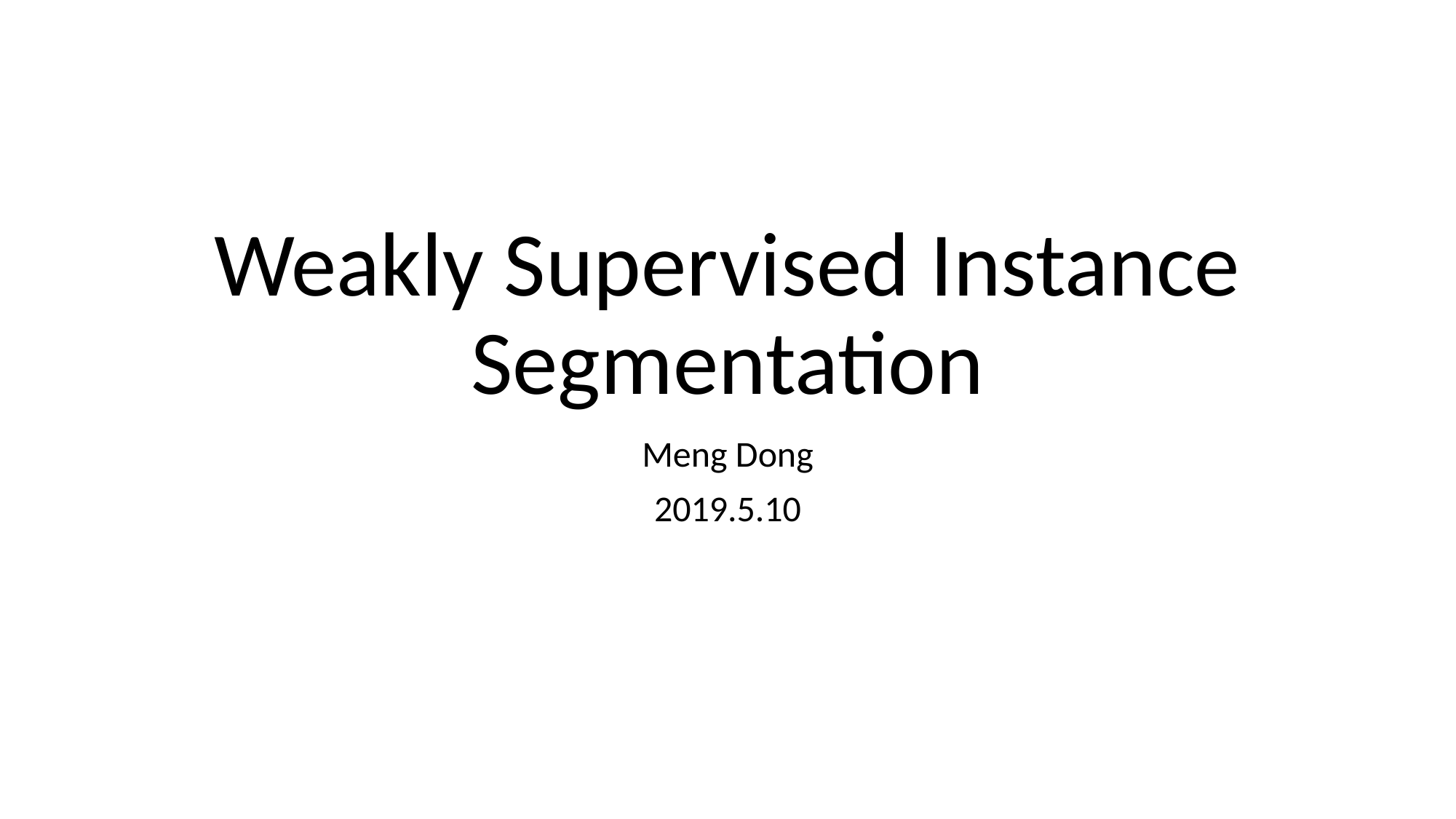

# Weakly Supervised Instance Segmentation
Meng Dong
2019.5.10